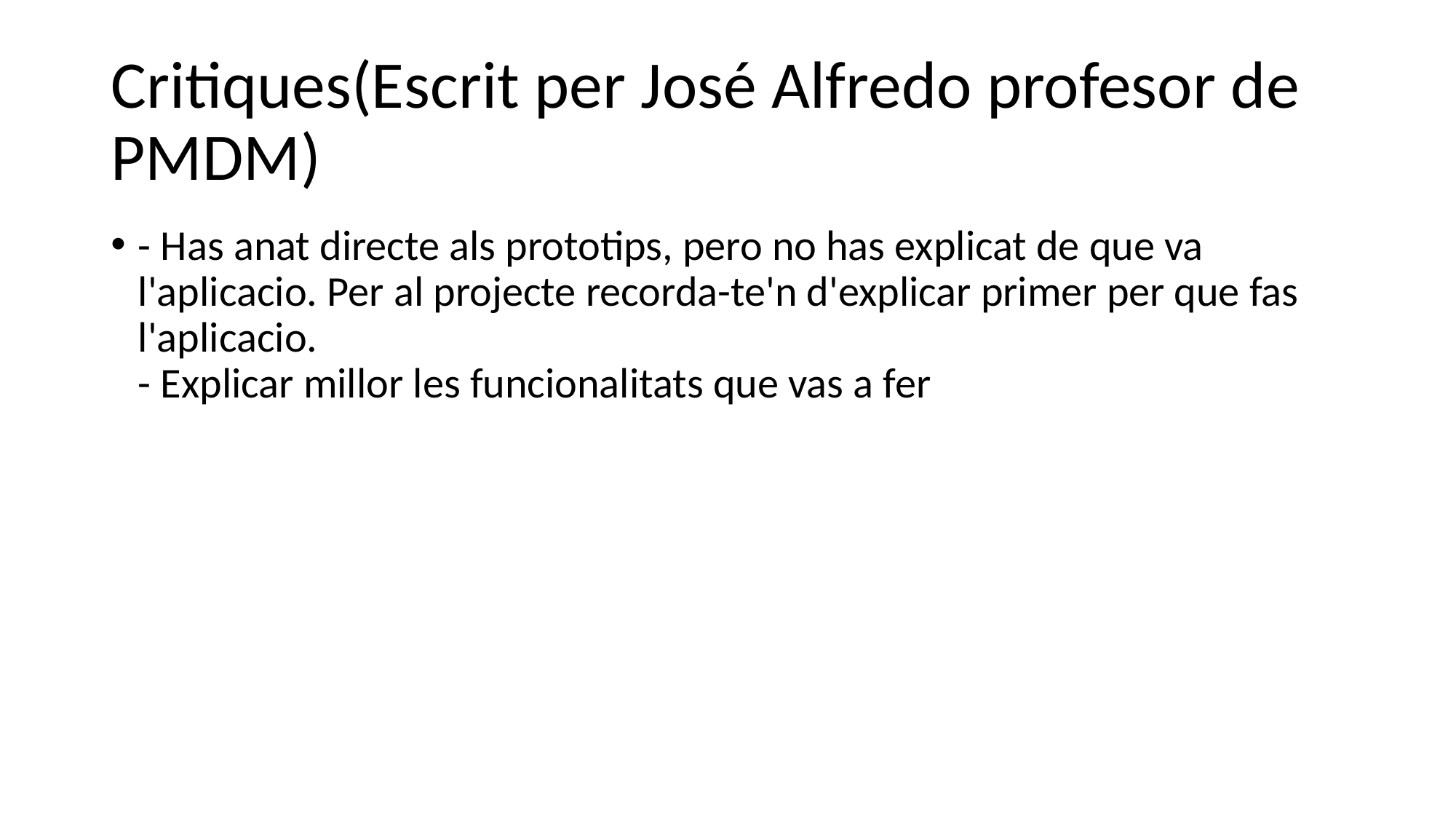

# Critiques(Escrit per José Alfredo profesor de PMDM)
- Has anat directe als prototips, pero no has explicat de que va l'aplicacio. Per al projecte recorda-te'n d'explicar primer per que fas l'aplicacio.
- Explicar millor les funcionalitats que vas a fer